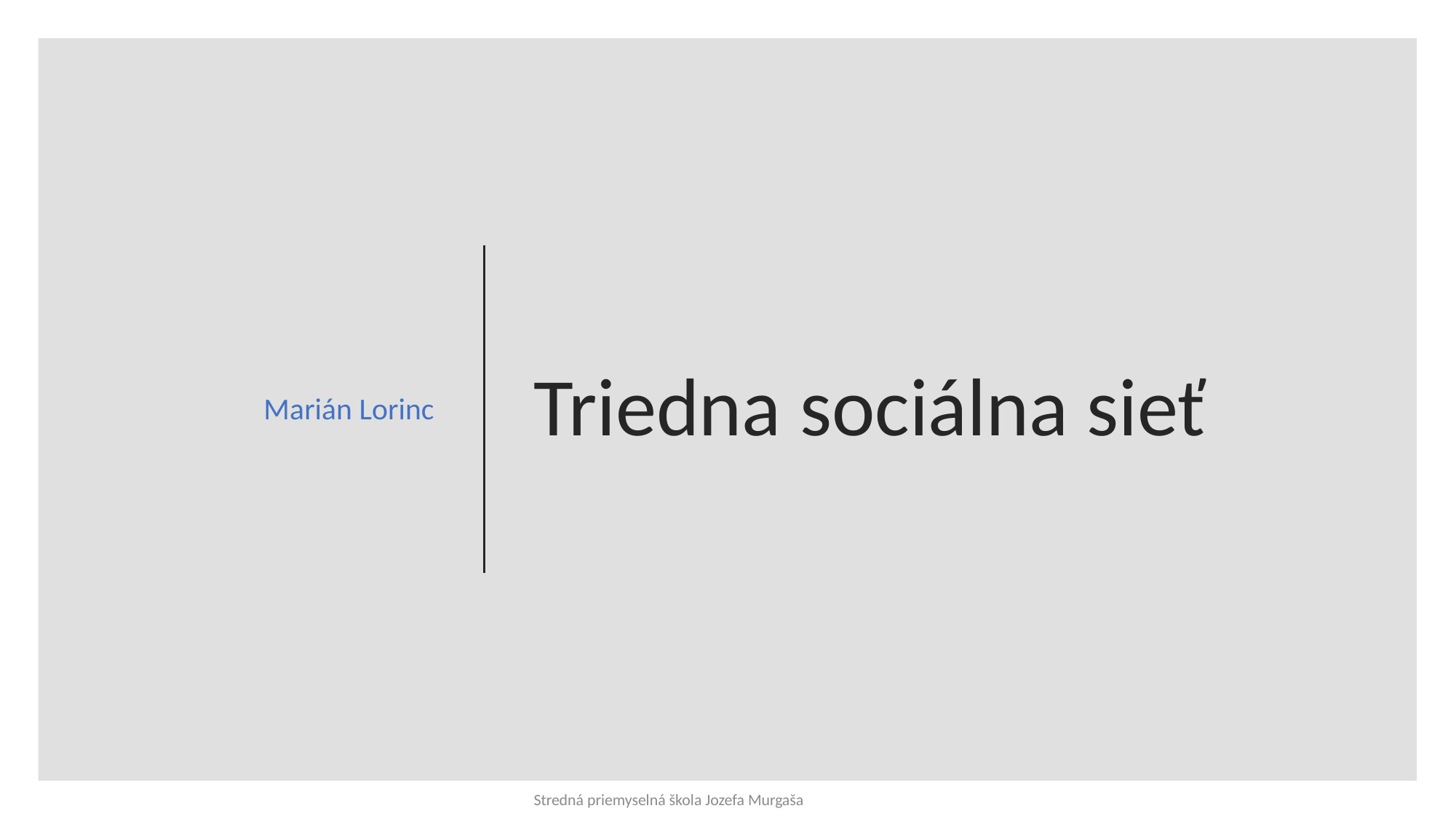

Marián Lorinc
# Triedna sociálna sieť
Stredná priemyselná škola Jozefa Murgaša